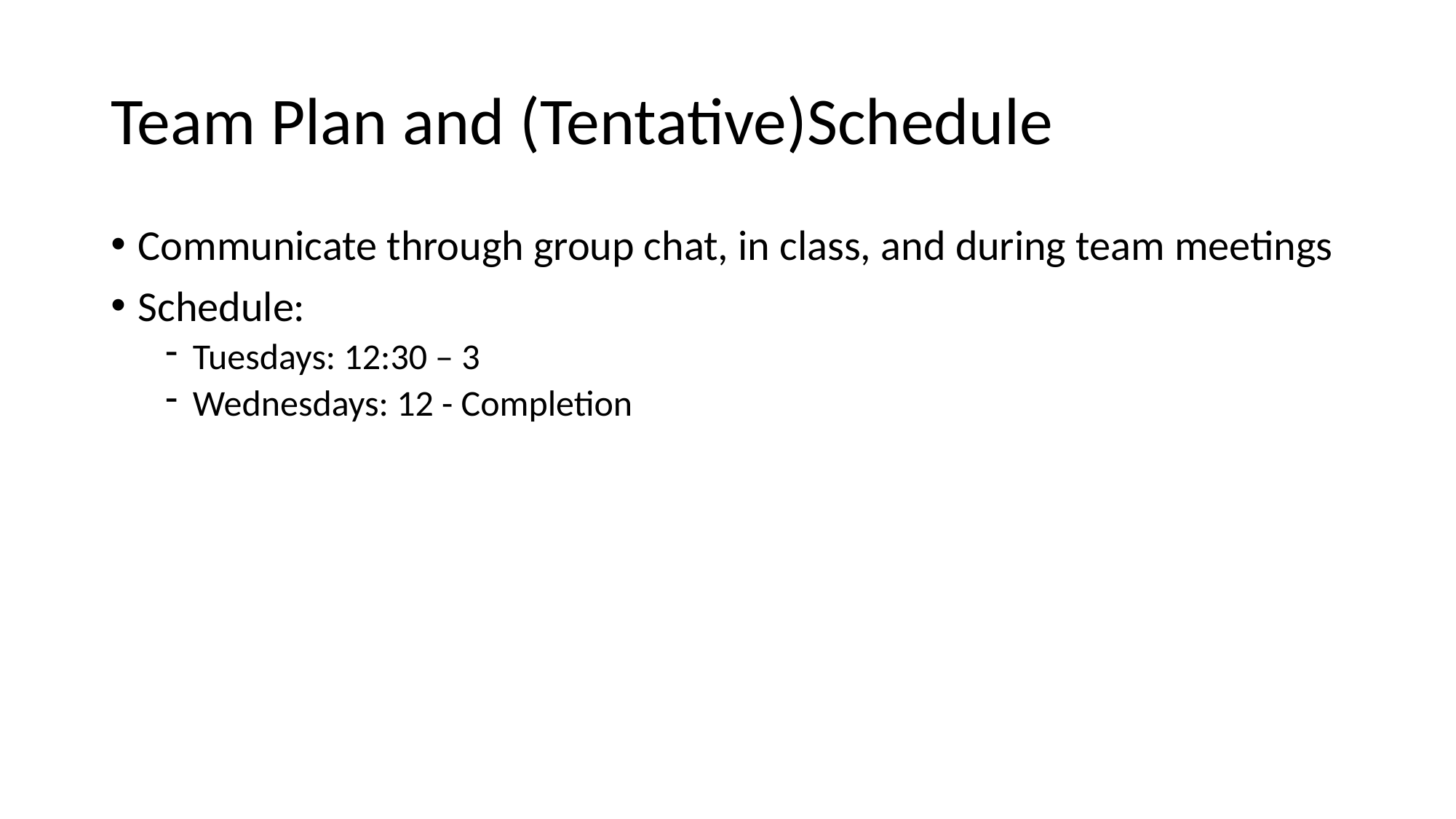

# Team Plan and (Tentative)Schedule
Communicate through group chat, in class, and during team meetings
Schedule:
Tuesdays: 12:30 – 3
Wednesdays: 12 - Completion